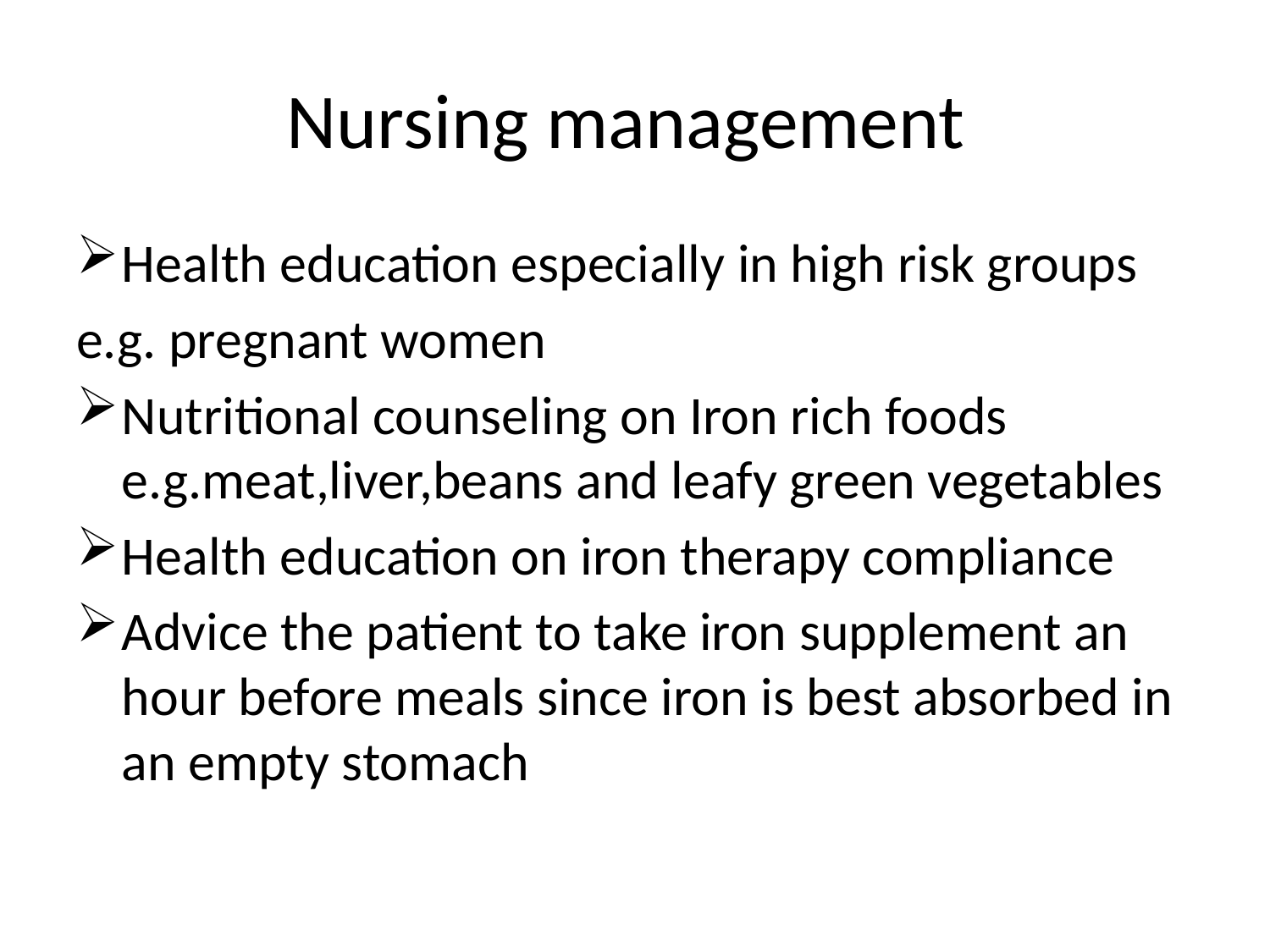

# Nursing management
Health education especially in high risk groups
e.g. pregnant women
Nutritional counseling on Iron rich foods e.g.meat,liver,beans and leafy green vegetables
Health education on iron therapy compliance
Advice the patient to take iron supplement an hour before meals since iron is best absorbed in an empty stomach